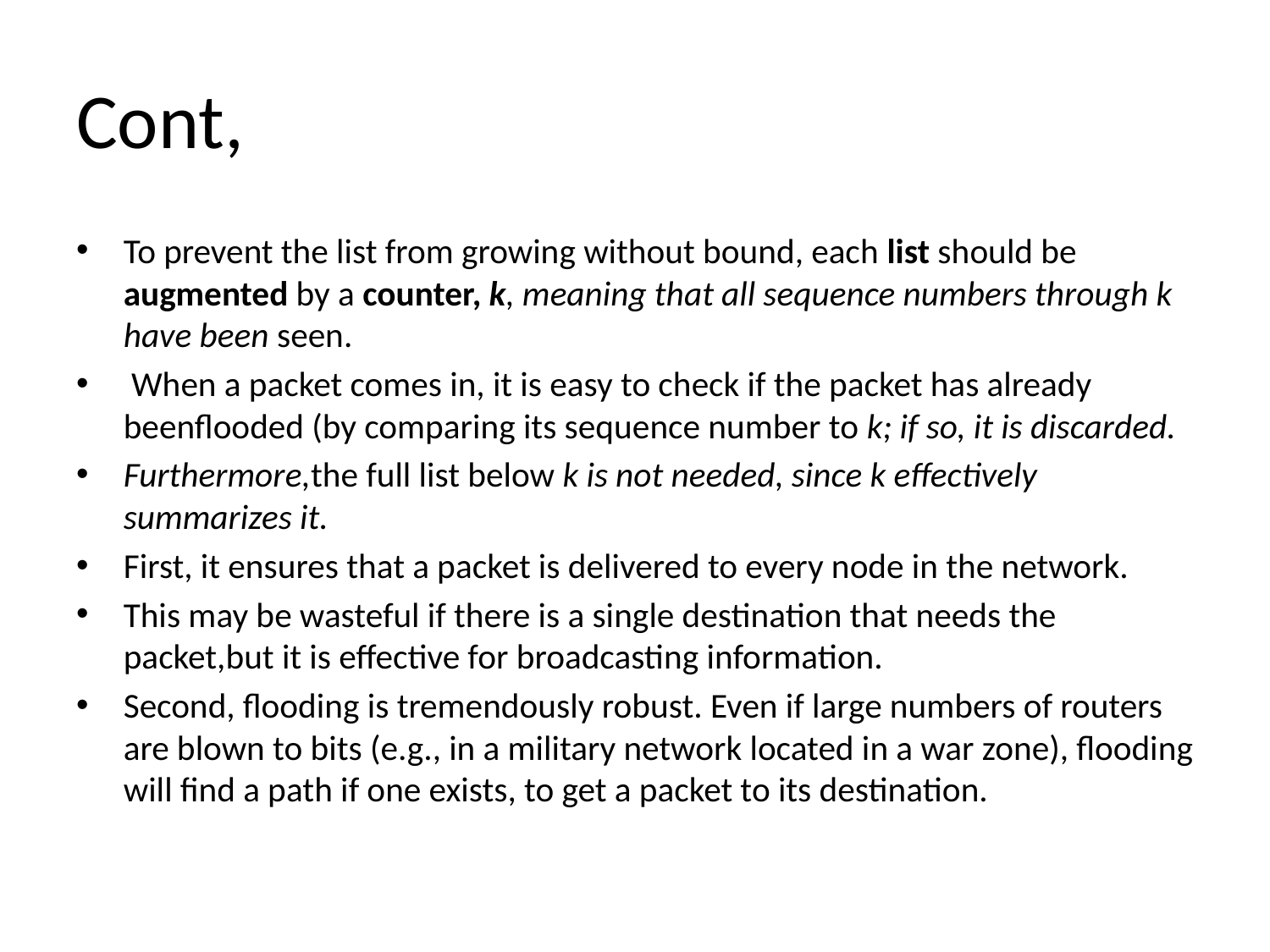

# Cont,
To prevent the list from growing without bound, each list should be augmented by a counter, k, meaning that all sequence numbers through k have been seen.
 When a packet comes in, it is easy to check if the packet has already beenflooded (by comparing its sequence number to k; if so, it is discarded.
Furthermore,the full list below k is not needed, since k effectively summarizes it.
First, it ensures that a packet is delivered to every node in the network.
This may be wasteful if there is a single destination that needs the packet,but it is effective for broadcasting information.
Second, flooding is tremendously robust. Even if large numbers of routers are blown to bits (e.g., in a military network located in a war zone), flooding will find a path if one exists, to get a packet to its destination.